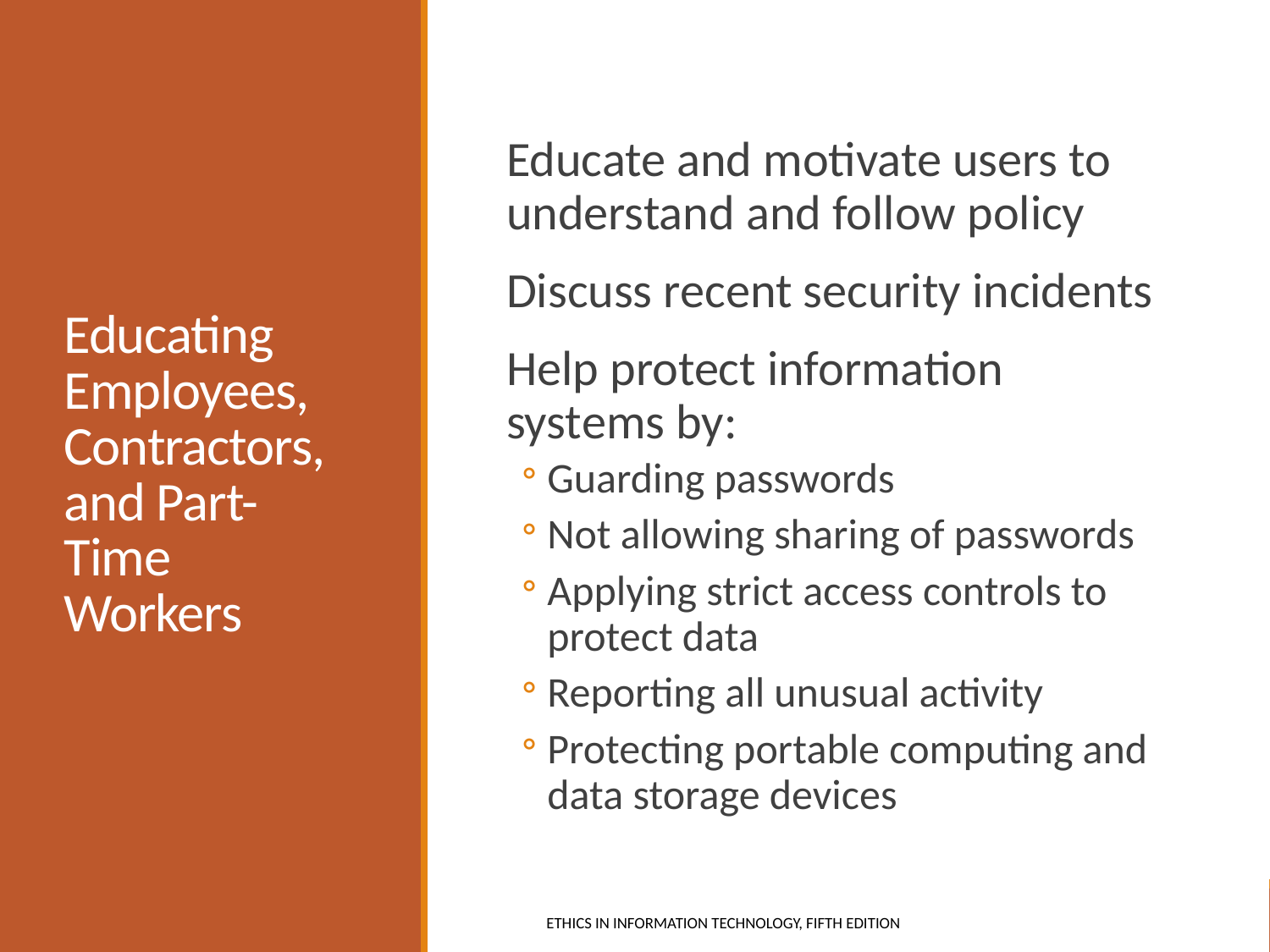

# Educating Employees, Contractors, and Part-Time Workers
Educate and motivate users to understand and follow policy
Discuss recent security incidents
Help protect information systems by:
Guarding passwords
Not allowing sharing of passwords
Applying strict access controls to protect data
Reporting all unusual activity
Protecting portable computing and data storage devices
Ethics in Information Technology, fifth Edition